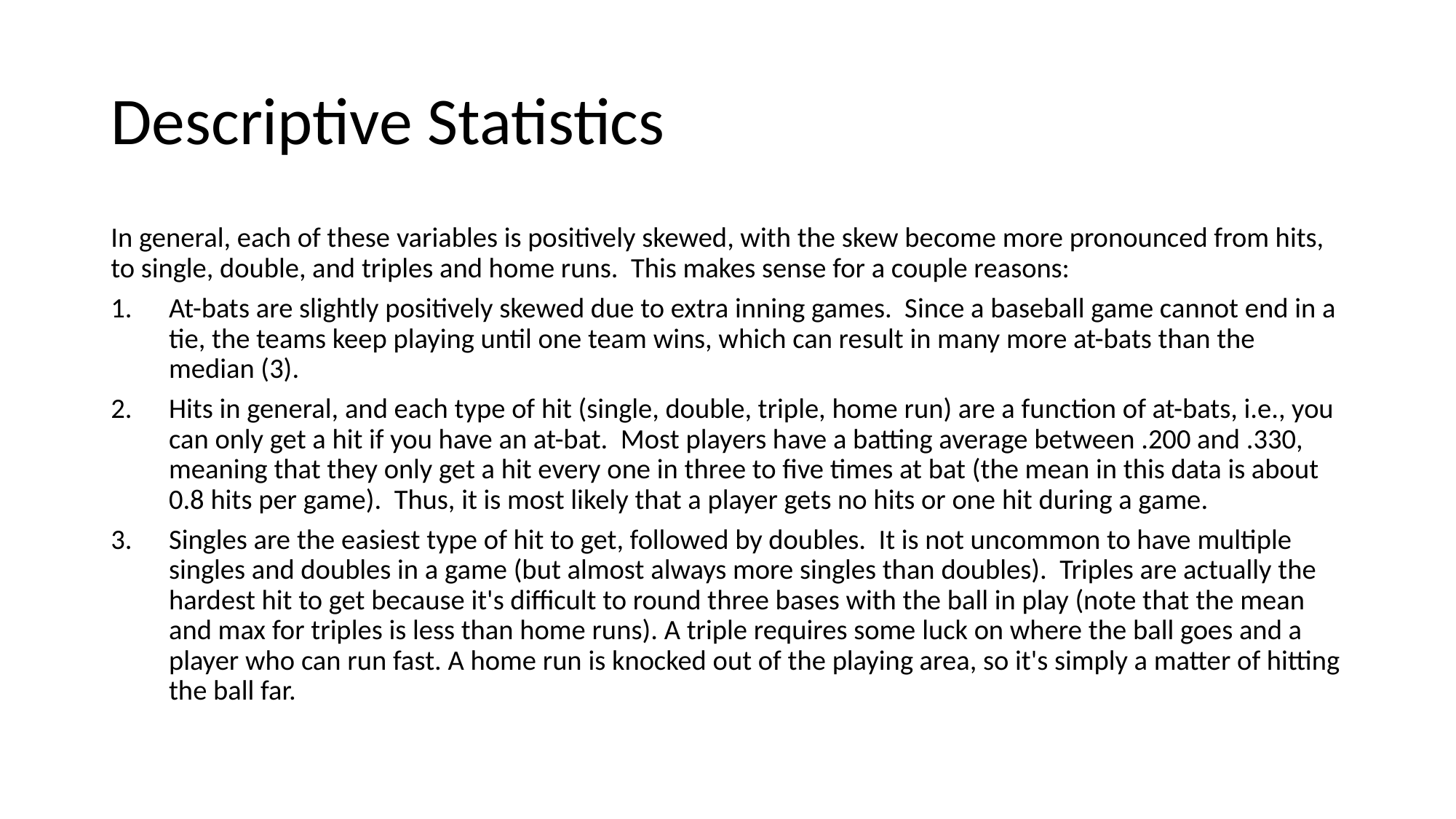

# Descriptive Statistics
In general, each of these variables is positively skewed, with the skew become more pronounced from hits, to single, double, and triples and home runs.  This makes sense for a couple reasons:
At-bats are slightly positively skewed due to extra inning games.  Since a baseball game cannot end in a tie, the teams keep playing until one team wins, which can result in many more at-bats than the median (3).
Hits in general, and each type of hit (single, double, triple, home run) are a function of at-bats, i.e., you can only get a hit if you have an at-bat.  Most players have a batting average between .200 and .330, meaning that they only get a hit every one in three to five times at bat (the mean in this data is about 0.8 hits per game).  Thus, it is most likely that a player gets no hits or one hit during a game.
Singles are the easiest type of hit to get, followed by doubles.  It is not uncommon to have multiple singles and doubles in a game (but almost always more singles than doubles).  Triples are actually the hardest hit to get because it's difficult to round three bases with the ball in play (note that the mean and max for triples is less than home runs). A triple requires some luck on where the ball goes and a player who can run fast. A home run is knocked out of the playing area, so it's simply a matter of hitting the ball far.